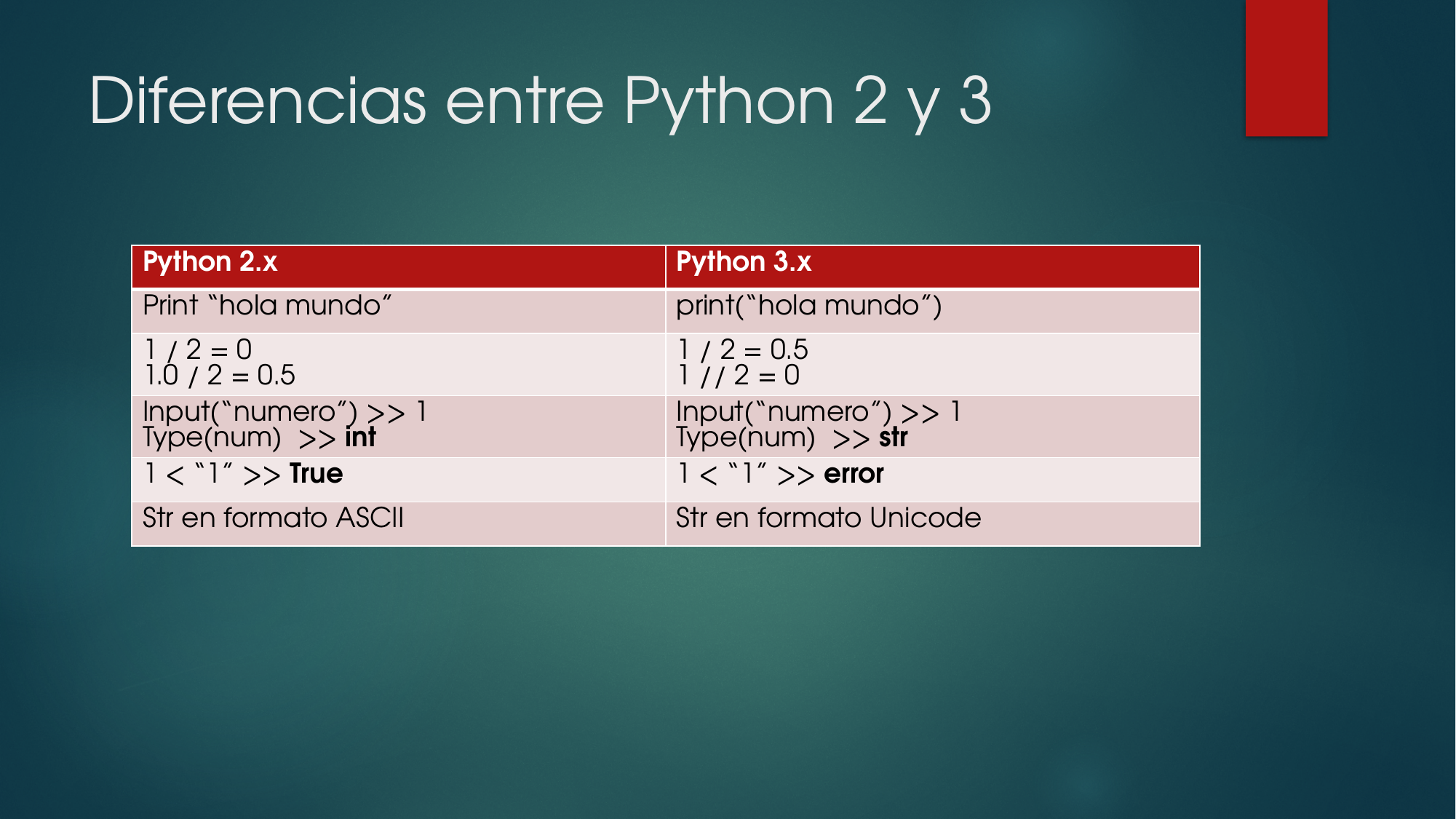

# Diferencias entre Python 2 y 3
| Python 2.x | Python 3.x |
| --- | --- |
| Print “hola mundo” | print(“hola mundo”) |
| 1 / 2 = 0 1.0 / 2 = 0.5 | 1 / 2 = 0.5 1 // 2 = 0 |
| Input(“numero”) >> 1 Type(num) >> int | Input(“numero”) >> 1 Type(num) >> str |
| 1 < “1” >> True | 1 < “1” >> error |
| Str en formato ASCII | Str en formato Unicode |